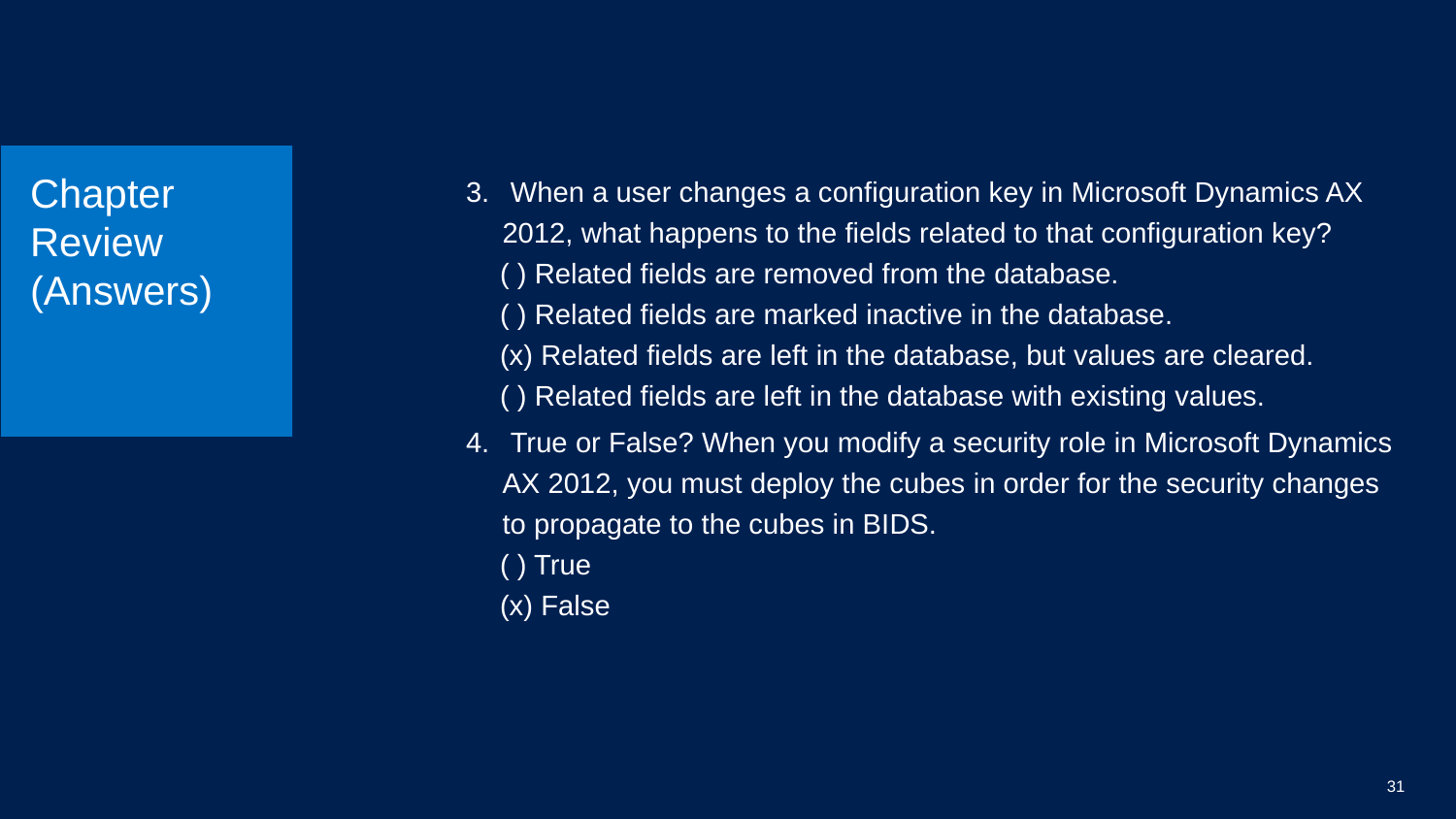

# Chapter Review (Answers)
 When a user changes a configuration key in Microsoft Dynamics AX 2012, what happens to the fields related to that configuration key?
( ) Related fields are removed from the database.
( ) Related fields are marked inactive in the database.
(x) Related fields are left in the database, but values are cleared.
( ) Related fields are left in the database with existing values.
 True or False? When you modify a security role in Microsoft Dynamics AX 2012, you must deploy the cubes in order for the security changes to propagate to the cubes in BIDS.
( ) True
(x) False

31